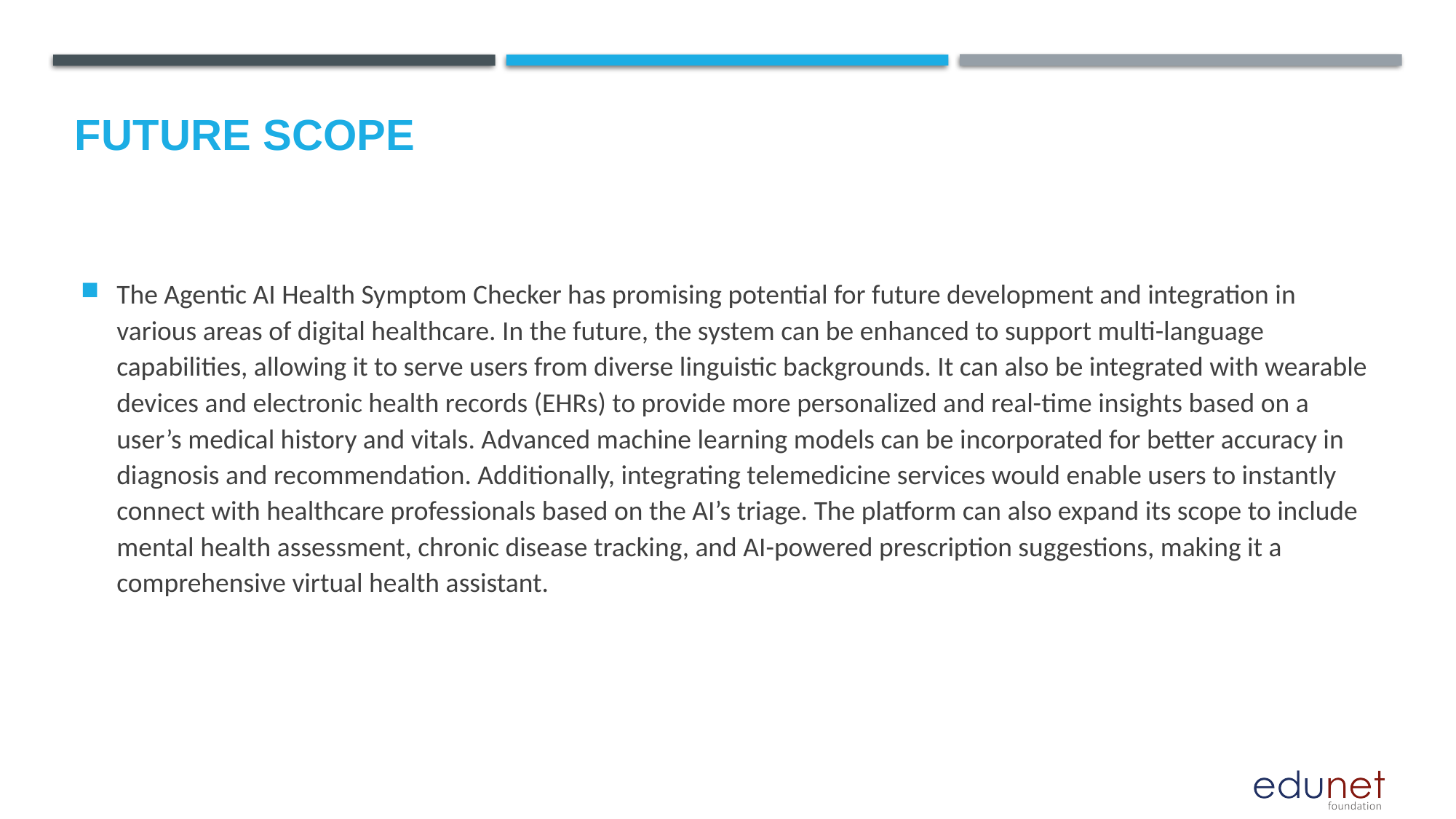

Future scope

The Agentic AI Health Symptom Checker has promising potential for future development and integration in various areas of digital healthcare. In the future, the system can be enhanced to support multi-language capabilities, allowing it to serve users from diverse linguistic backgrounds. It can also be integrated with wearable devices and electronic health records (EHRs) to provide more personalized and real-time insights based on a user’s medical history and vitals. Advanced machine learning models can be incorporated for better accuracy in diagnosis and recommendation. Additionally, integrating telemedicine services would enable users to instantly connect with healthcare professionals based on the AI’s triage. The platform can also expand its scope to include mental health assessment, chronic disease tracking, and AI-powered prescription suggestions, making it a comprehensive virtual health assistant.